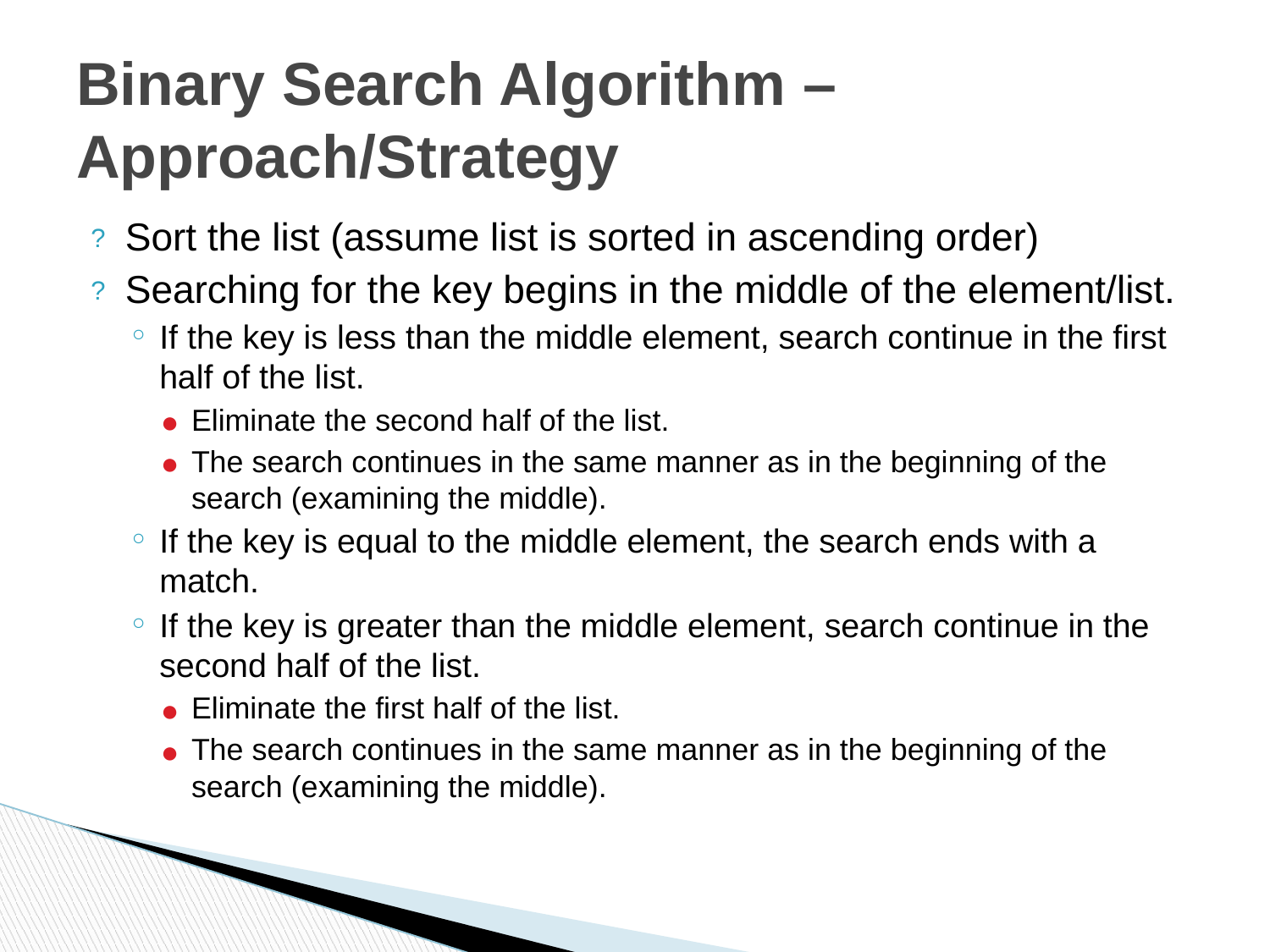

# Binary Search Algorithm – Approach/Strategy
Sort the list (assume list is sorted in ascending order)
Searching for the key begins in the middle of the element/list.
If the key is less than the middle element, search continue in the first half of the list.
Eliminate the second half of the list.
The search continues in the same manner as in the beginning of the search (examining the middle).
If the key is equal to the middle element, the search ends with a match.
If the key is greater than the middle element, search continue in the second half of the list.
Eliminate the first half of the list.
The search continues in the same manner as in the beginning of the search (examining the middle).